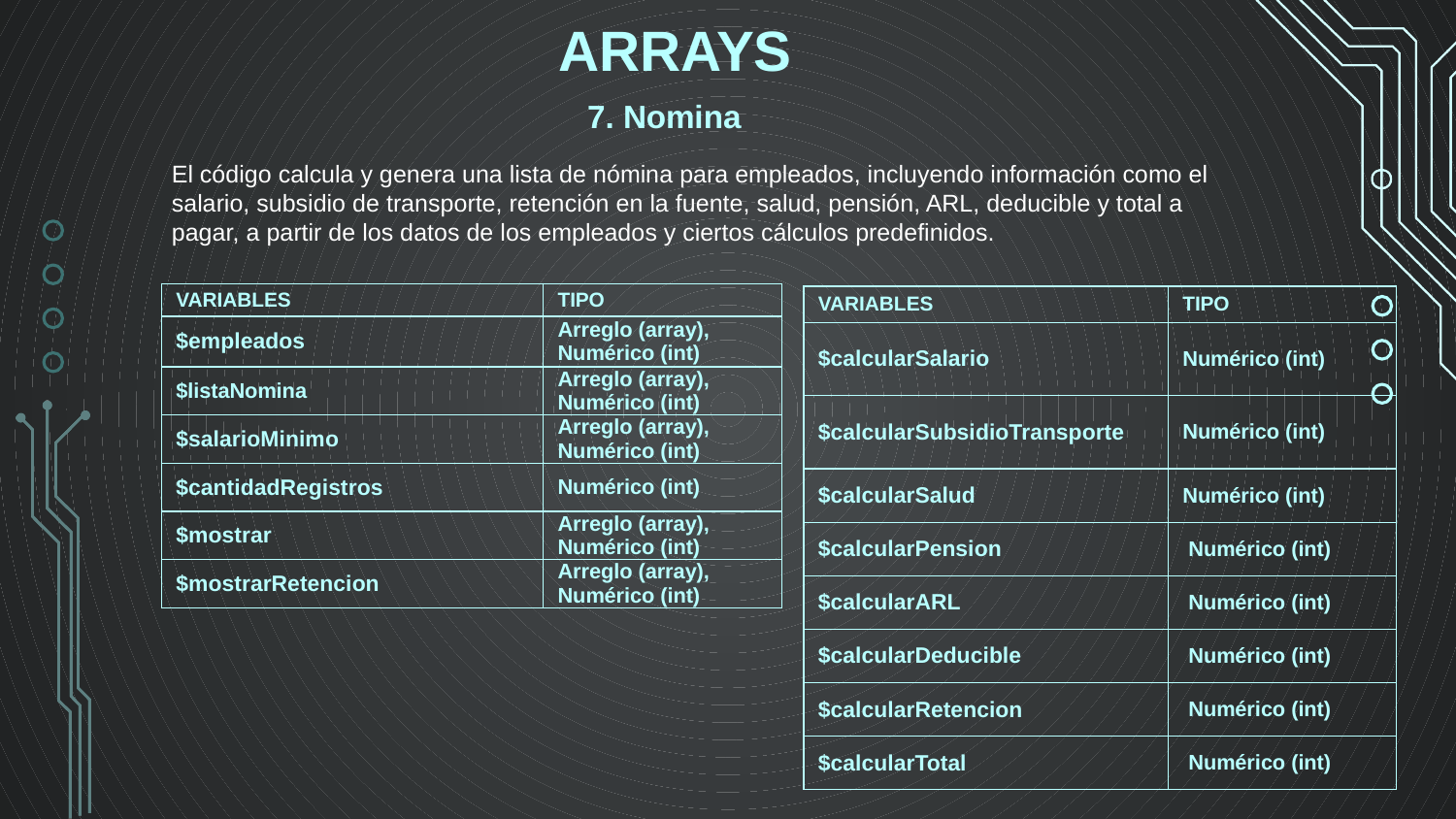

ARRAYS
7. Nomina
El código calcula y genera una lista de nómina para empleados, incluyendo información como el salario, subsidio de transporte, retención en la fuente, salud, pensión, ARL, deducible y total a pagar, a partir de los datos de los empleados y ciertos cálculos predefinidos.
| VARIABLES | TIPO |
| --- | --- |
| $empleados | Arreglo (array), Numérico (int) |
| $listaNomina | Arreglo (array), Numérico (int) |
| $salarioMinimo | Arreglo (array), Numérico (int) |
| $cantidadRegistros | Numérico (int) |
| $mostrar | Arreglo (array), Numérico (int) |
| $mostrarRetencion | Arreglo (array), Numérico (int) |
| VARIABLES | TIPO |
| --- | --- |
| $calcularSalario | Numérico (int) |
| $calcularSubsidioTransporte | Numérico (int) |
| $calcularSalud | Numérico (int) |
| $calcularPension | Numérico (int) |
| $calcularARL | Numérico (int) |
| $calcularDeducible | Numérico (int) |
| $calcularRetencion | Numérico (int) |
| $calcularTotal | Numérico (int) |